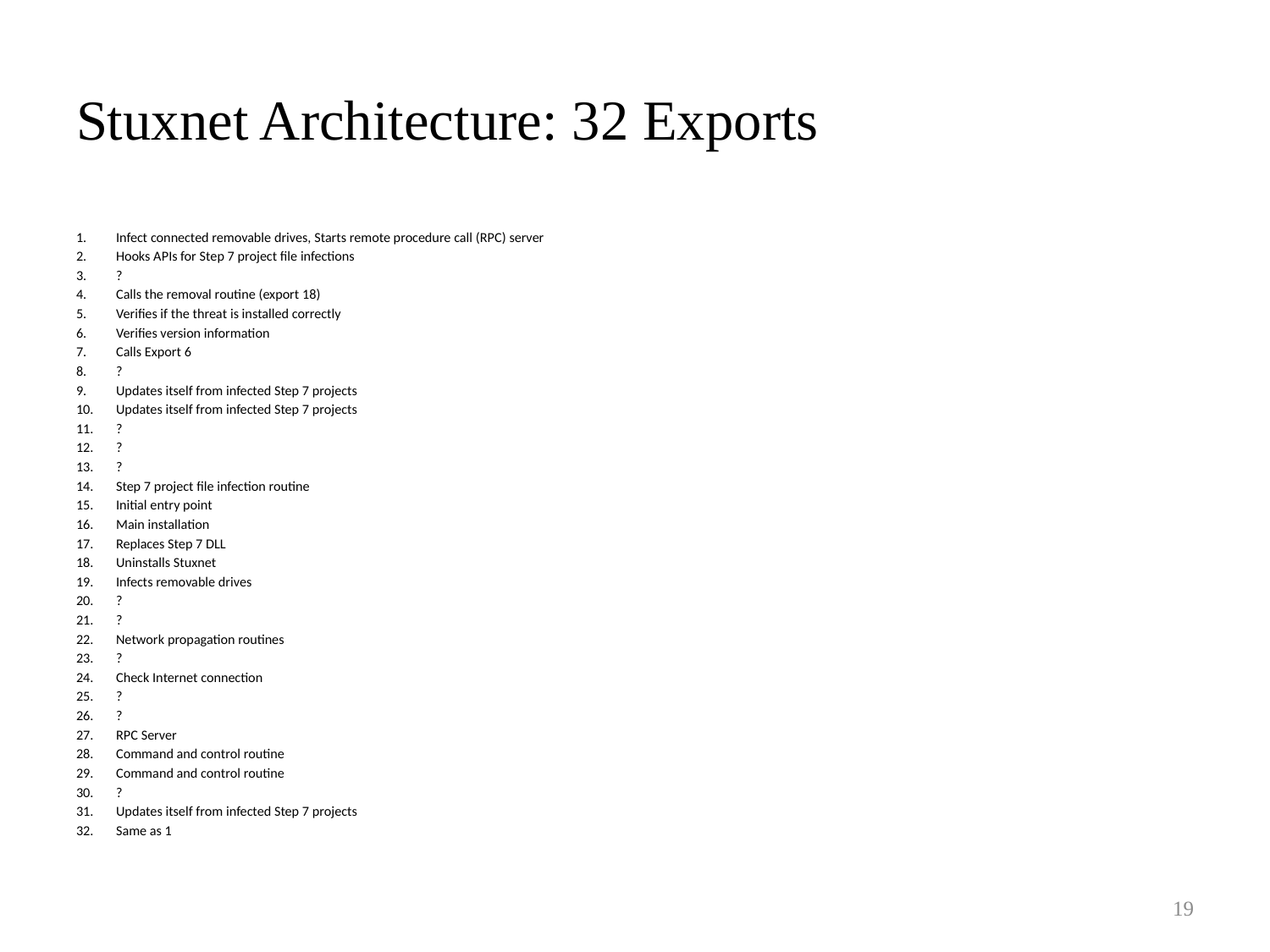

# Stuxnet Architecture: 32 Exports
Infect connected removable drives, Starts remote procedure call (RPC) server
Hooks APIs for Step 7 project file infections
?
Calls the removal routine (export 18)
Verifies if the threat is installed correctly
Verifies version information
Calls Export 6
?
Updates itself from infected Step 7 projects
Updates itself from infected Step 7 projects
?
?
?
Step 7 project file infection routine
Initial entry point
Main installation
Replaces Step 7 DLL
Uninstalls Stuxnet
Infects removable drives
?
?
Network propagation routines
?
Check Internet connection
?
?
RPC Server
Command and control routine
Command and control routine
?
Updates itself from infected Step 7 projects
Same as 1

19